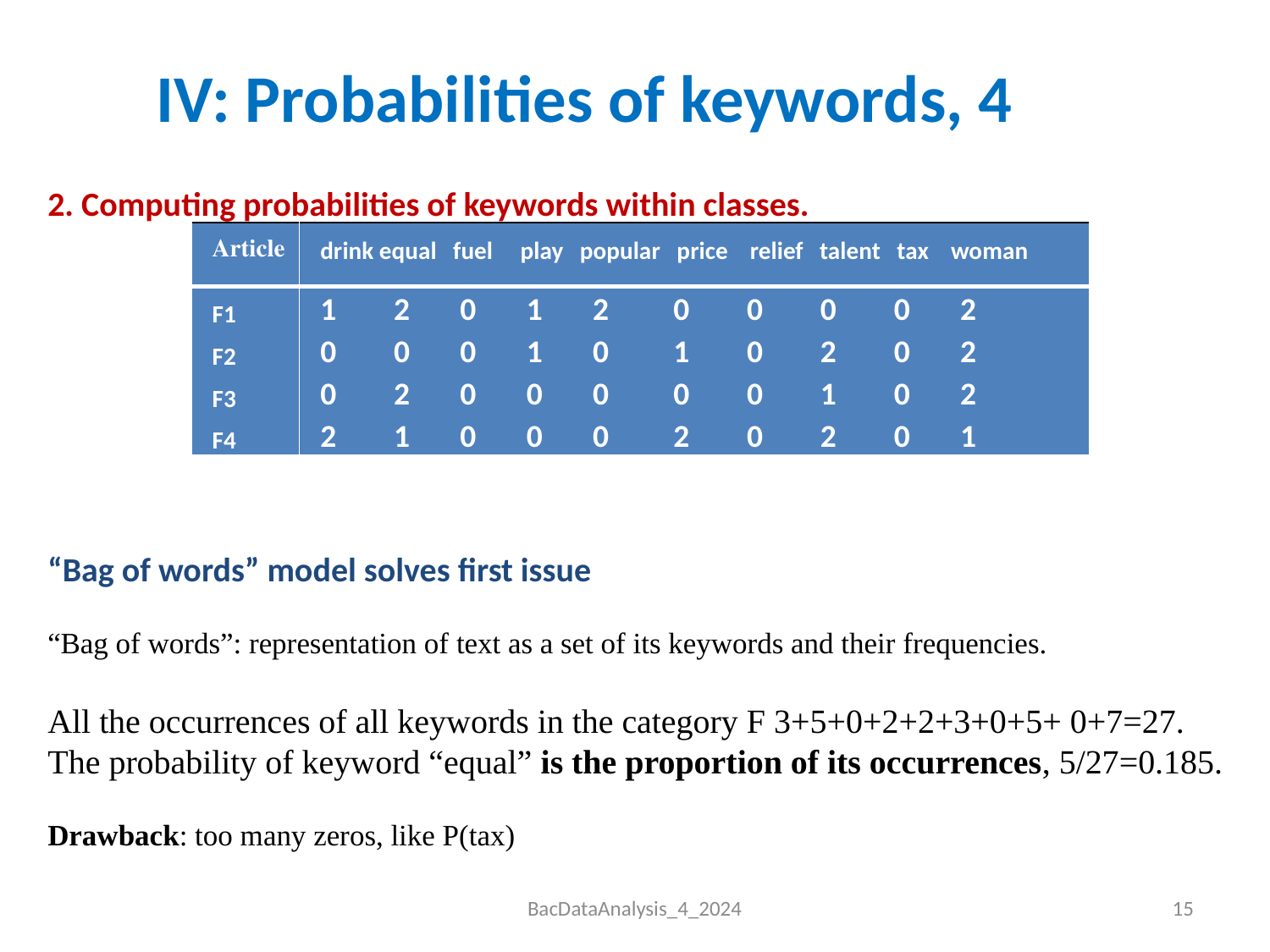

# IV: Probabilities of keywords, 4
2. Computing probabilities of keywords within classes.

“Bag of words” model solves first issue

“Bag of words”: representation of text as a set of its keywords and their frequencies.

All the occurrences of all keywords in the category F 3+5+0+2+2+3+0+5+ 0+7=27.  The probability of keyword “equal” is the proportion of its occurrences, 5/27=0.185.

Drawback: too many zeros, like P(tax)
| Article | drink equal fuel play popular price relief talent tax woman |
| --- | --- |
| F1 F2 F3 F4 | 1 2 0 1 2 0 0 0 0 2 0 0 0 1 0 1 0 2 0 2 0 2 0 0 0 0 0 1 0 2 2 1 0 0 0 2 0 2 0 1 |
BacDataAnalysis_4_2024
15